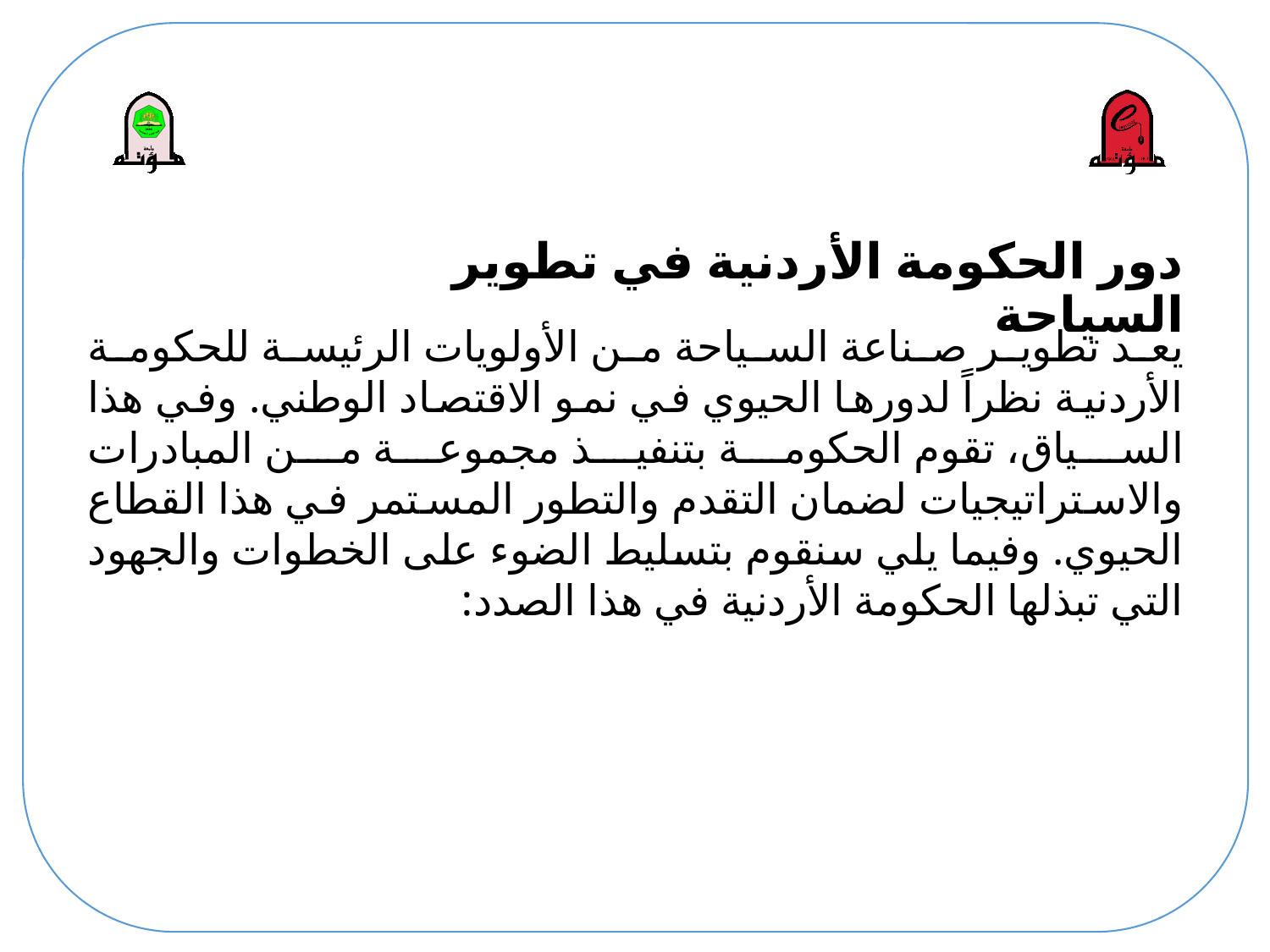

# دور الحكومة الأردنية في تطوير السياحة
يعد تطوير صناعة السياحة من الأولويات الرئيسة للحكومة الأردنية نظراً لدورها الحيوي في نمو الاقتصاد الوطني. وفي هذا السياق، تقوم الحكومة بتنفيذ مجموعة من المبادرات والاستراتيجيات لضمان التقدم والتطور المستمر في هذا القطاع الحيوي. وفيما يلي سنقوم بتسليط الضوء على الخطوات والجهود التي تبذلها الحكومة الأردنية في هذا الصدد: